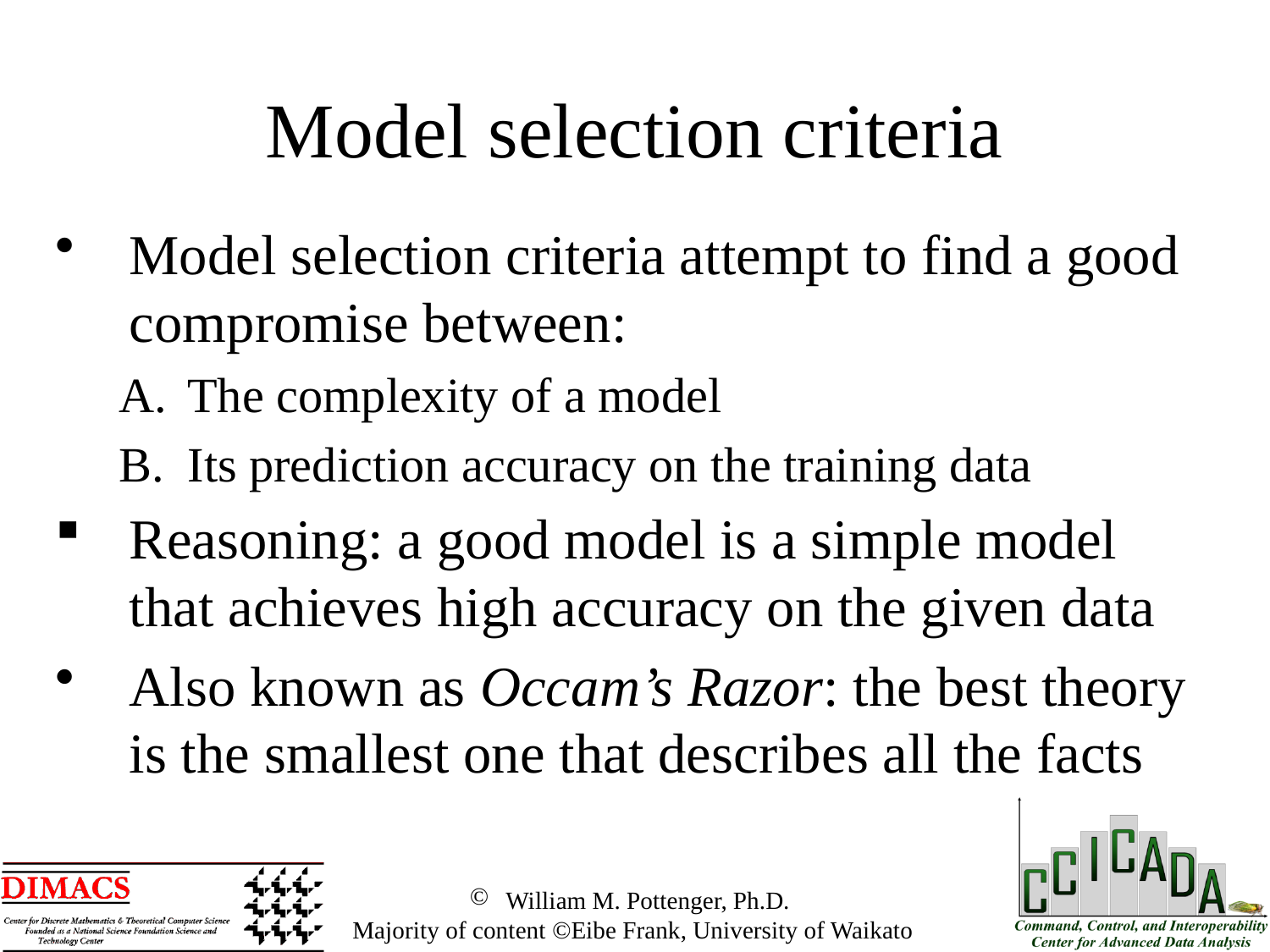

Model selection criteria
Model selection criteria attempt to find a good compromise between:
The complexity of a model
Its prediction accuracy on the training data
Reasoning: a good model is a simple model that achieves high accuracy on the given data
Also known as Occam’s Razor: the best theory is the smallest one that describes all the facts
 William M. Pottenger, Ph.D.
 Majority of content ©Eibe Frank, University of Waikato